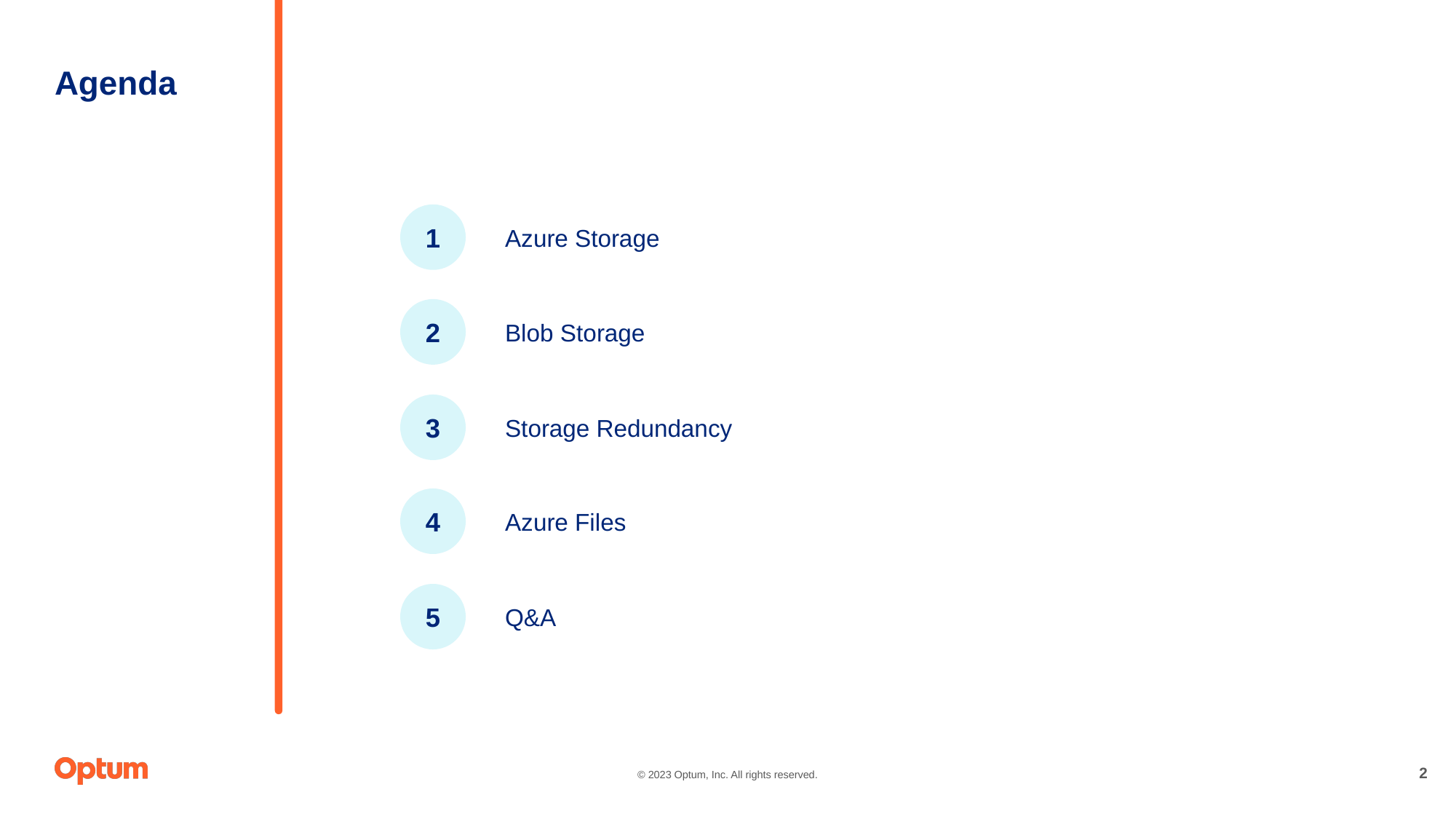

# Agenda
1
Azure Storage
2
Blob Storage
3
Storage Redundancy
4
Azure Files
5
Q&A